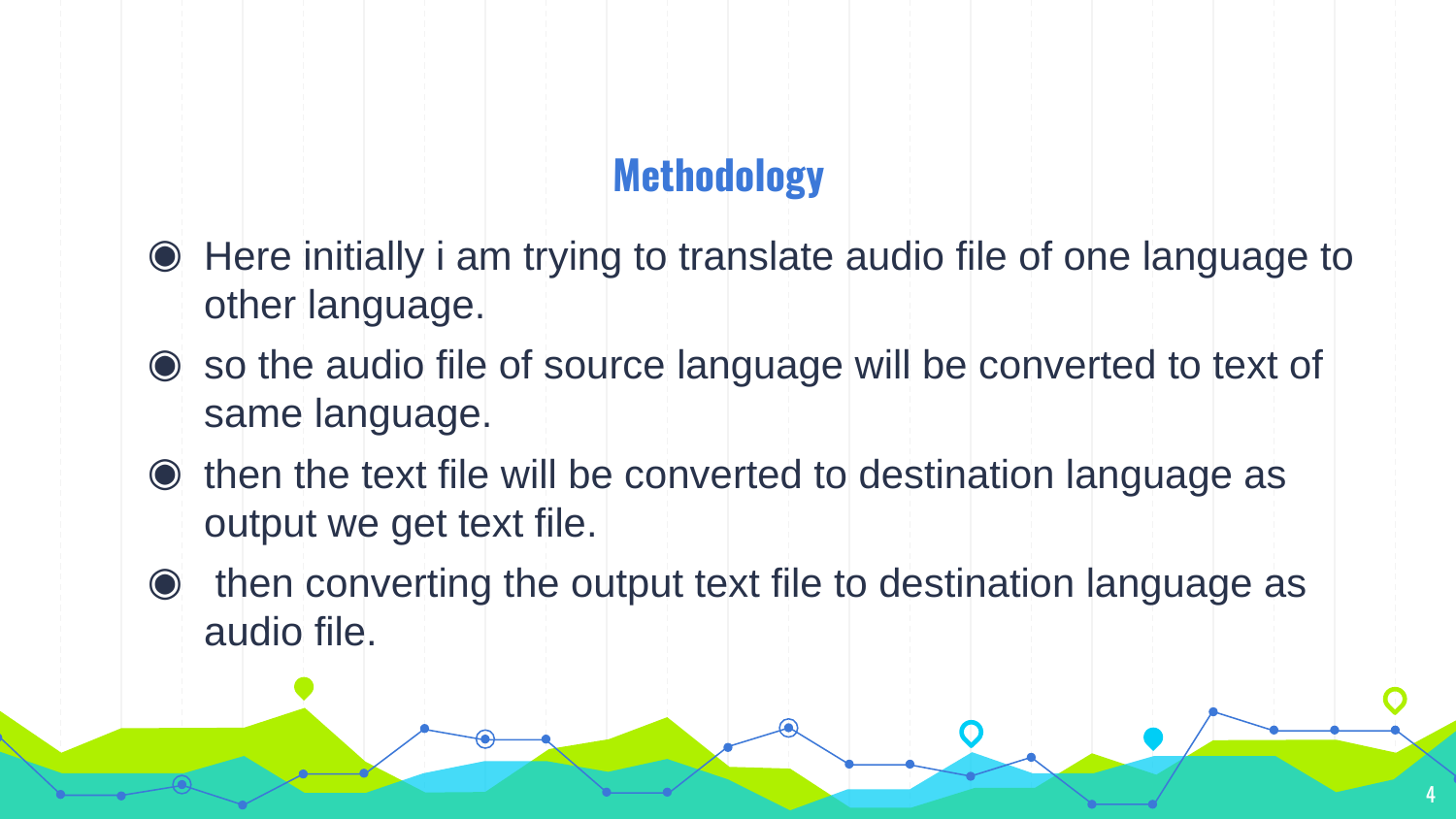

# Methodology
Here initially i am trying to translate audio file of one language to other language.
so the audio file of source language will be converted to text of same language.
then the text file will be converted to destination language as output we get text file.
 then converting the output text file to destination language as audio file.
4